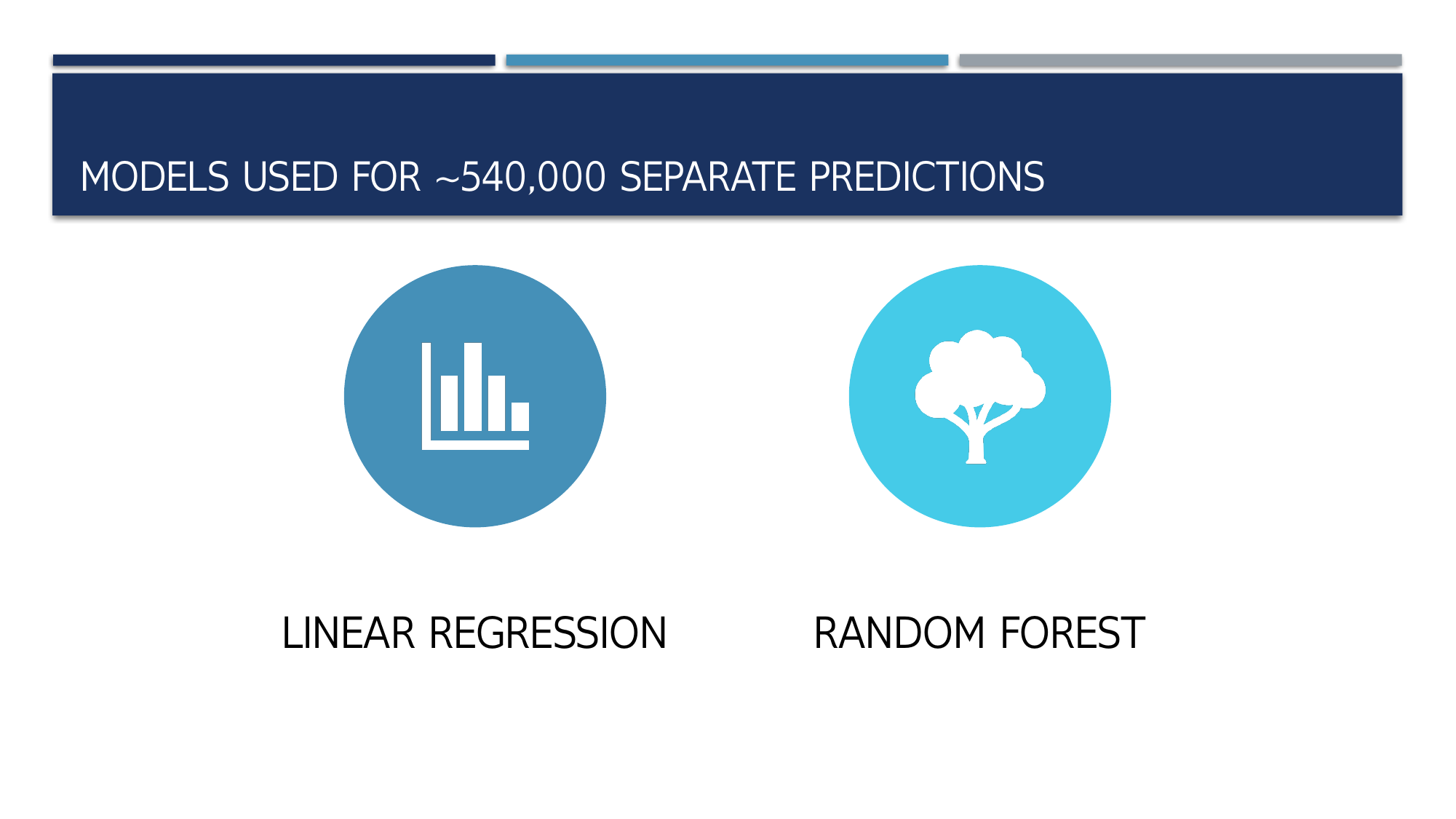

# Models used for ~540,000 separate predictions
Linear Regression
Random Forest